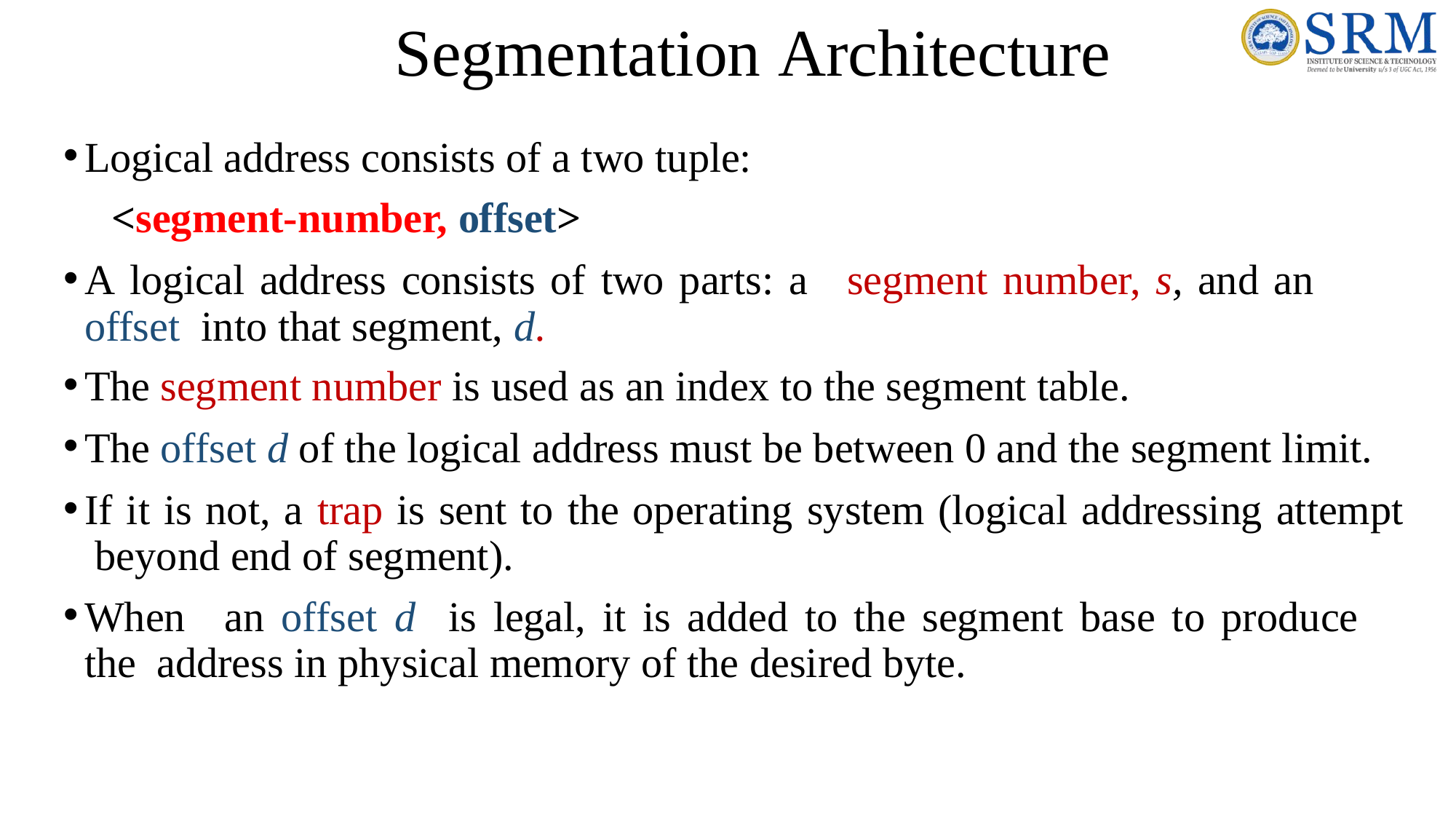

# Segmentation Architecture
Logical address consists of a two tuple:
<segment-number, offset>
A logical address consists of two parts: a	segment number, s, and an offset  into that segment, d.
The segment number is used as an index to the segment table.
The offset d of the logical address must be between 0 and the segment limit.
If it is not, a trap is sent to the operating system (logical addressing attempt  beyond end of segment).
When	an	offset	d	is	legal,	it	is	added	to	the	segment	base	to	produce	the  address in physical memory of the desired byte.